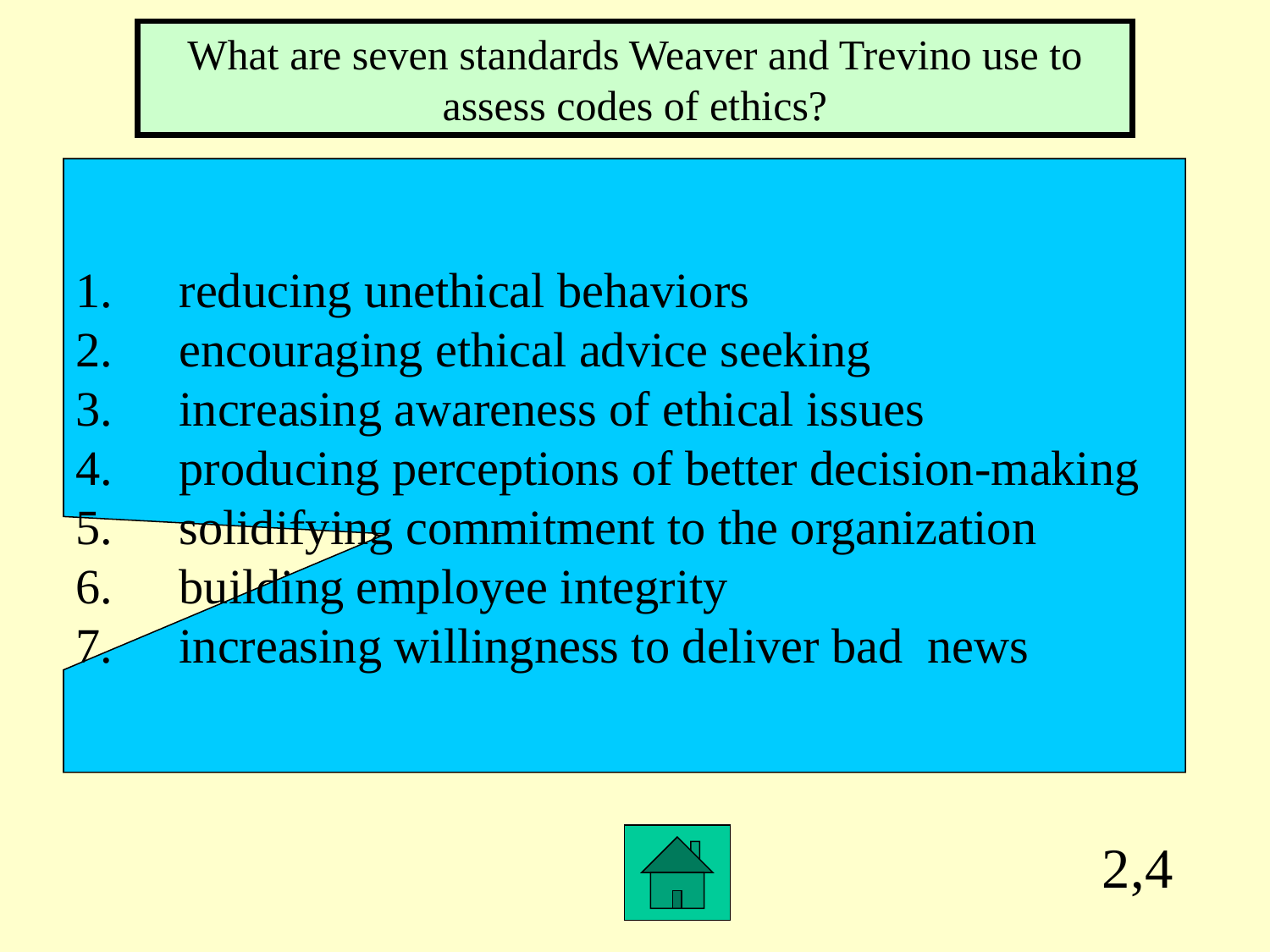

What are seven standards Weaver and Trevino use to assess codes of ethics?
reducing unethical behaviors
encouraging ethical advice seeking
increasing awareness of ethical issues
producing perceptions of better decision-making
solidifying commitment to the organization
building employee integrity
increasing willingness to deliver bad  news

2,4